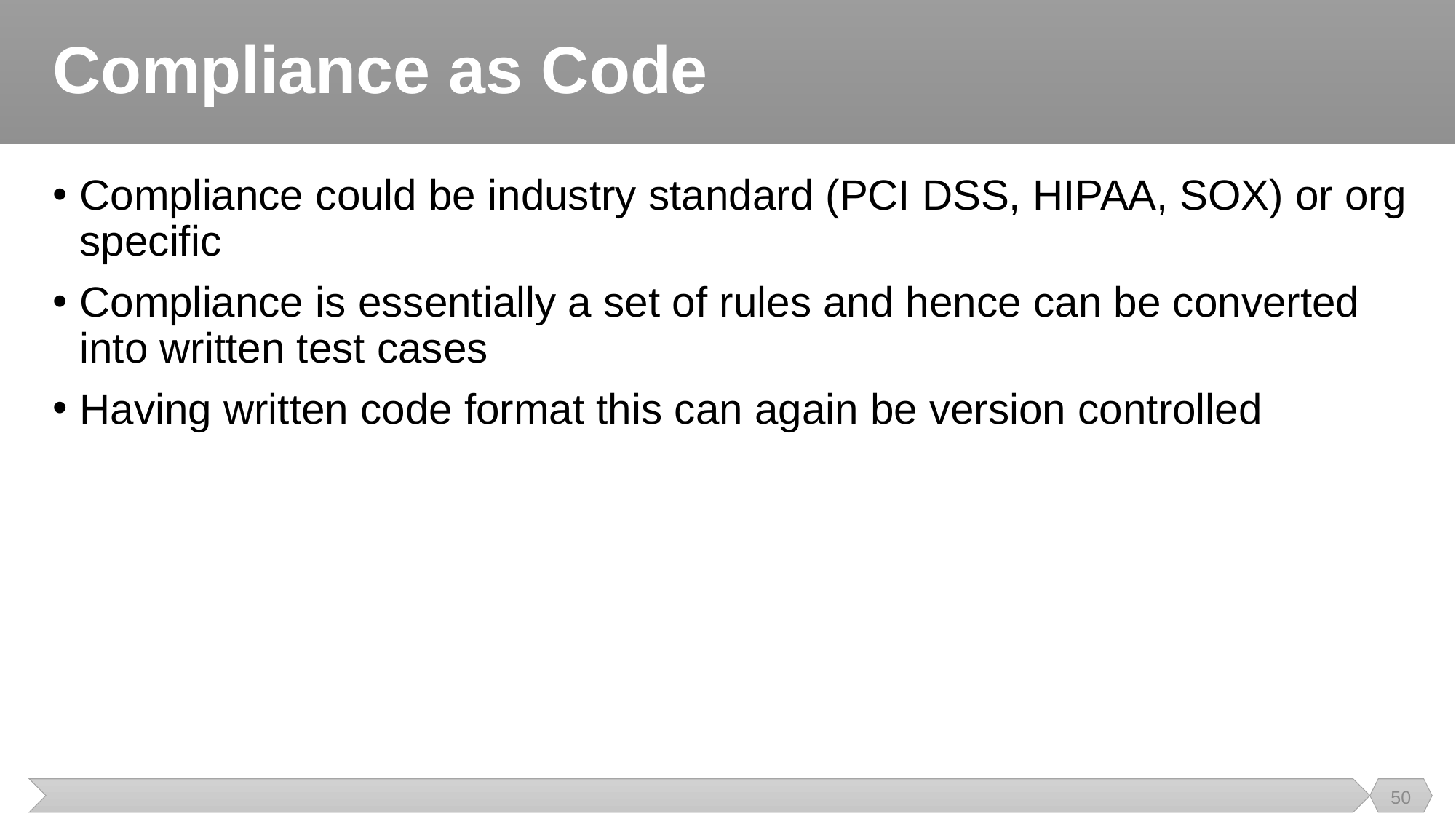

# Compliance as Code
Compliance could be industry standard (PCI DSS, HIPAA, SOX) or org specific
Compliance is essentially a set of rules and hence can be converted into written test cases
Having written code format this can again be version controlled
50